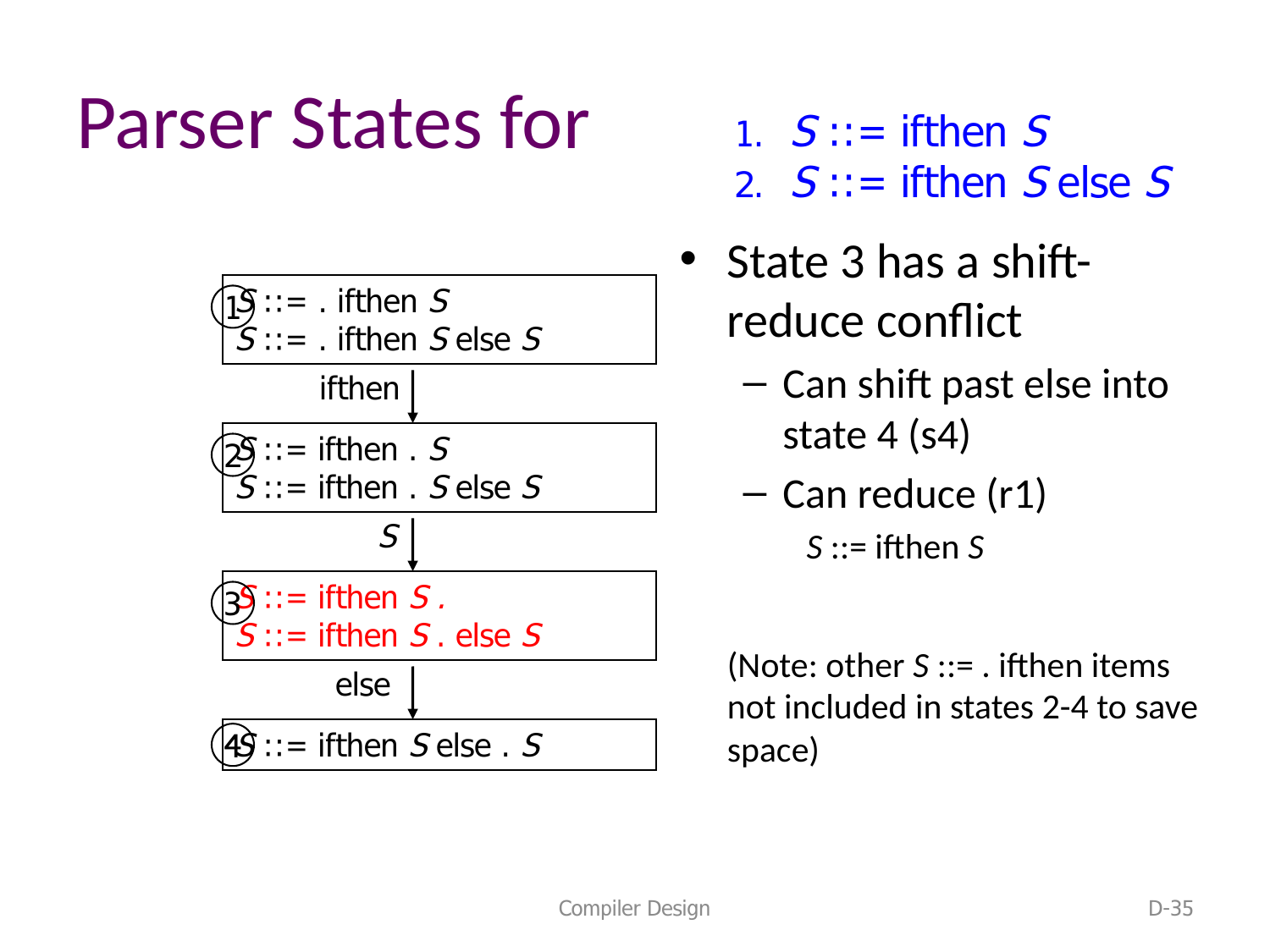

# Parser States for
1.  S ::= ifthen S
2.  S ::= ifthen S else S
State 3 has a shift-reduce conflict
Can shift past else into state 4 (s4)
Can reduce (r1)
S ::= ifthen S

	(Note: other S ::= . ifthen items not included in states 2-4 to save space)
S ::= . ifthen S
S ::= . ifthen S else S
1
ifthen

S ::= ifthen . S
S ::= ifthen . S else S
2
S

S ::= ifthen S .
S ::= ifthen S . else S
3
else

S ::= ifthen S else . S
4
Compiler Design
D-35